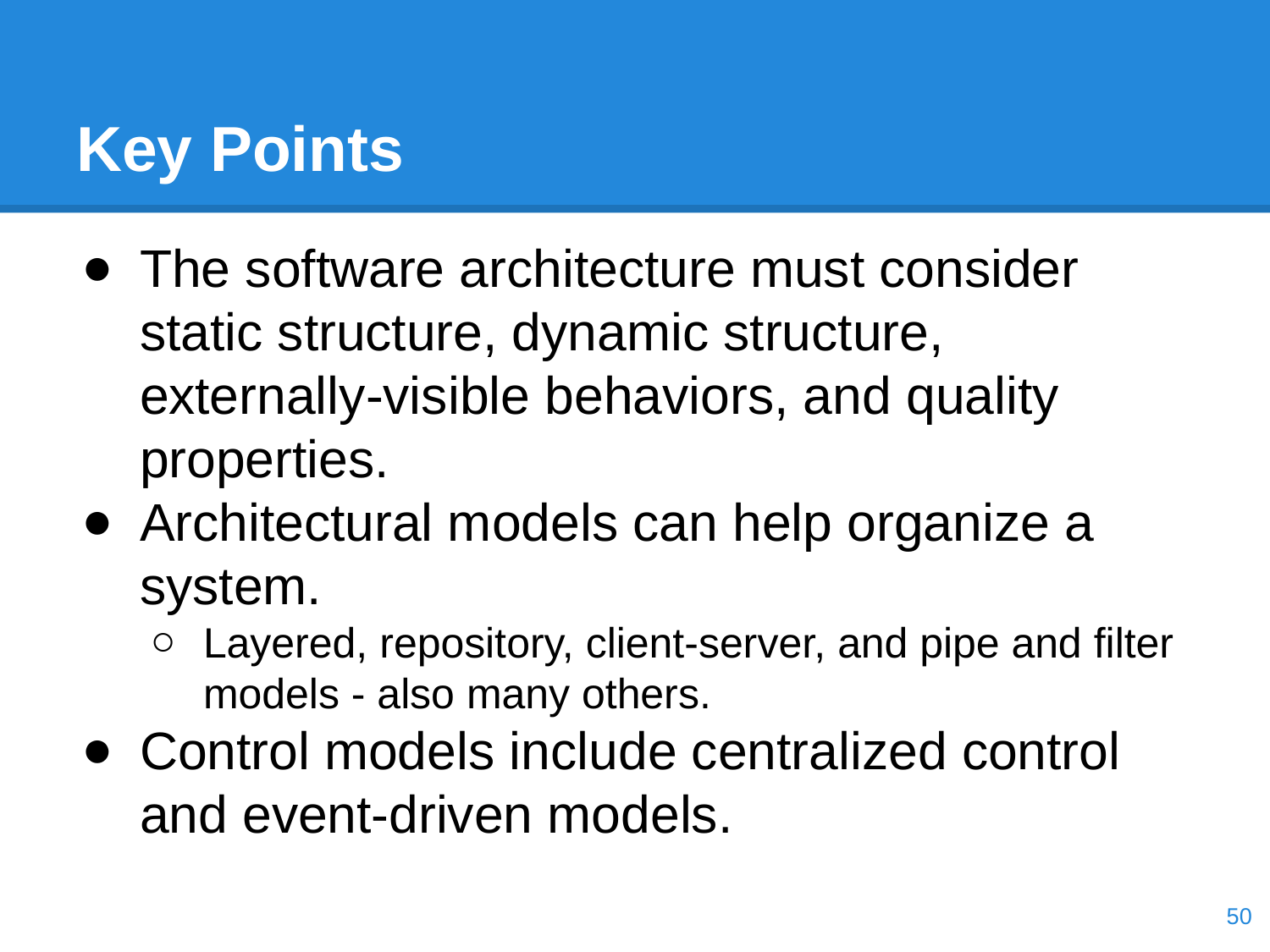

# Key Points
The software architecture must consider static structure, dynamic structure, externally-visible behaviors, and quality properties.
Architectural models can help organize a system.
Layered, repository, client-server, and pipe and filter models - also many others.
Control models include centralized control and event-driven models.

50